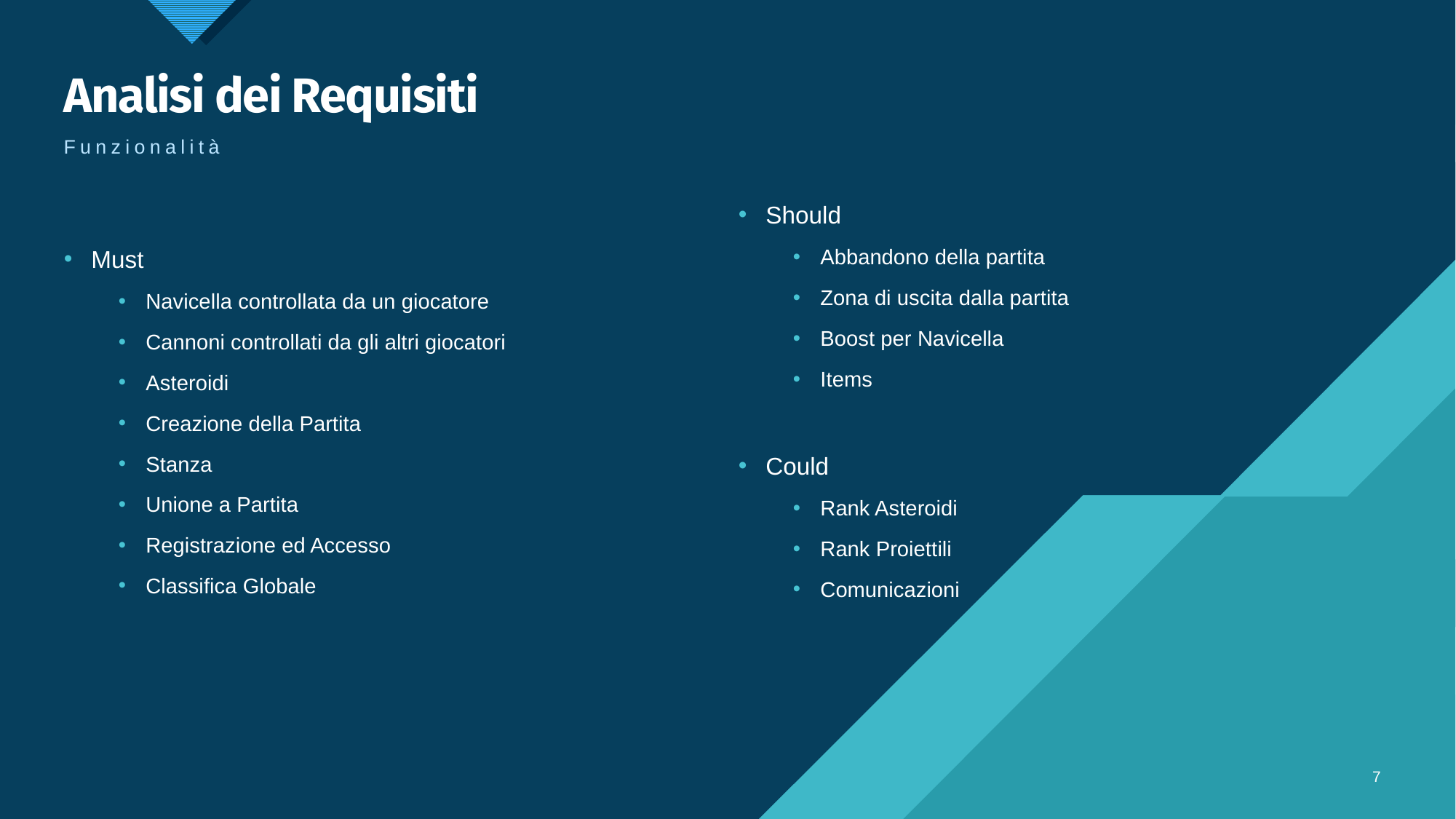

# Analisi dei Requisiti
Funzionalità
Should
Abbandono della partita
Zona di uscita dalla partita
Boost per Navicella
Items

Could
Rank Asteroidi
Rank Proiettili
Comunicazioni

Must
Navicella controllata da un giocatore
Cannoni controllati da gli altri giocatori
Asteroidi
Creazione della Partita
Stanza
Unione a Partita
Registrazione ed Accesso
Classifica Globale

7